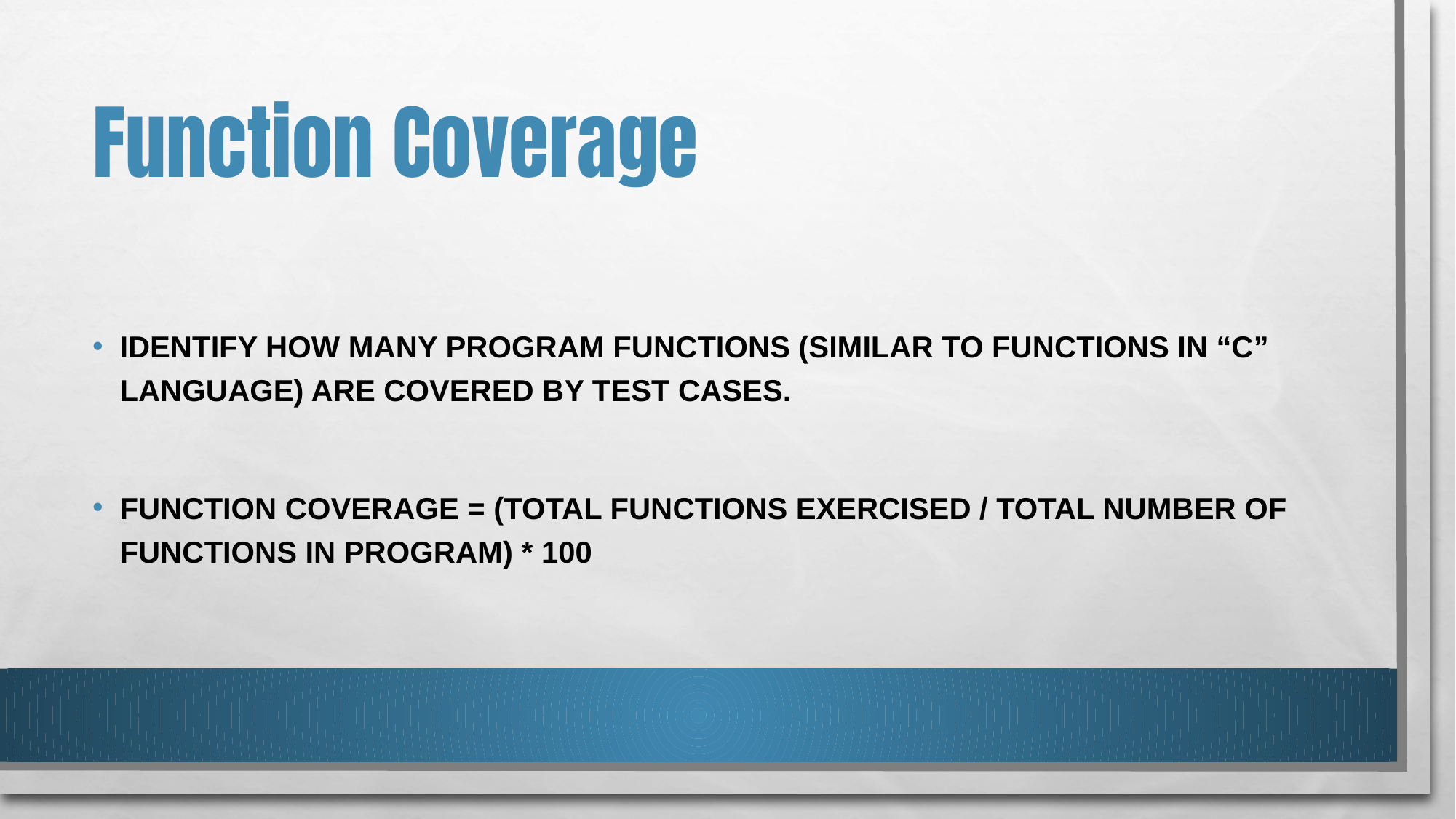

# Function Coverage
IDENTIFY HOW MANY PROGRAM FUNCTIONS (SIMILAR TO FUNCTIONS IN “C” LANGUAGE) ARE COVERED BY TEST CASES.

FUNCTION COVERAGE = (TOTAL FUNCTIONS EXERCISED / TOTAL NUMBER OF FUNCTIONS IN PROGRAM) * 100